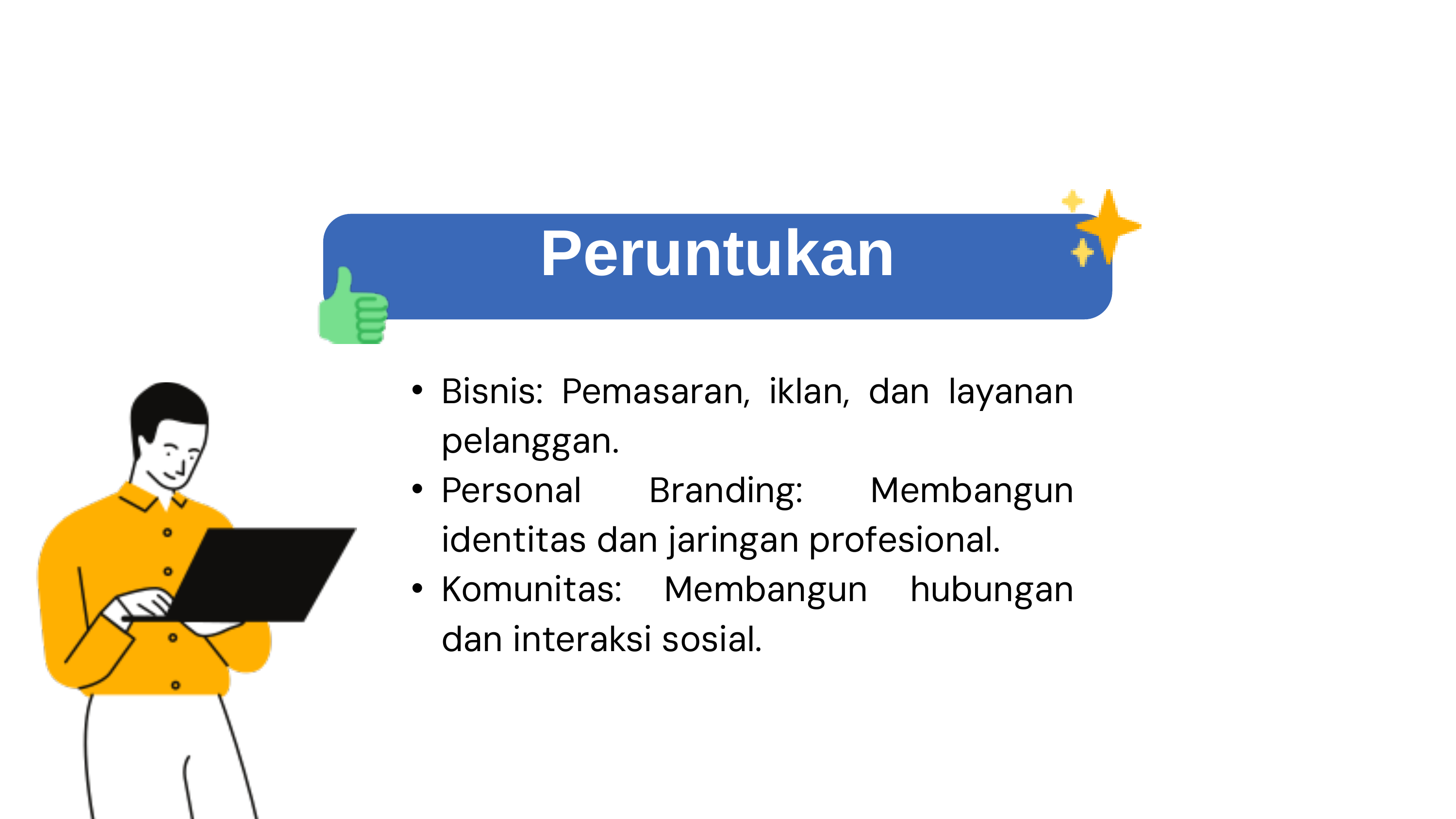

Peruntukan

Bisnis: Pemasaran, iklan, dan layanan pelanggan.
Personal Branding: Membangun identitas dan jaringan profesional.
Komunitas: Membangun hubungan dan interaksi sosial.